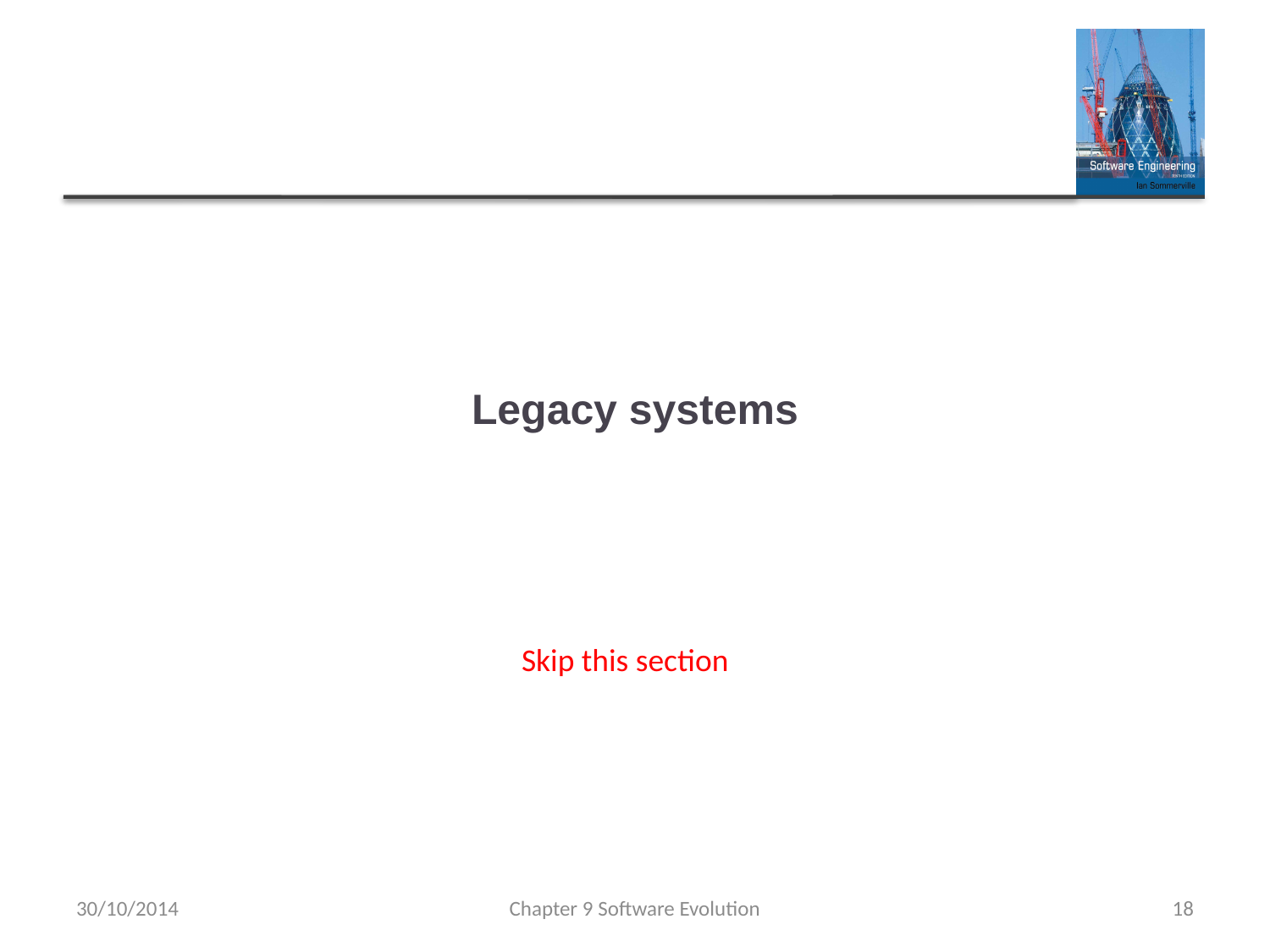

# Legacy systems
Skip this section
30/10/2014
Chapter 9 Software Evolution
18